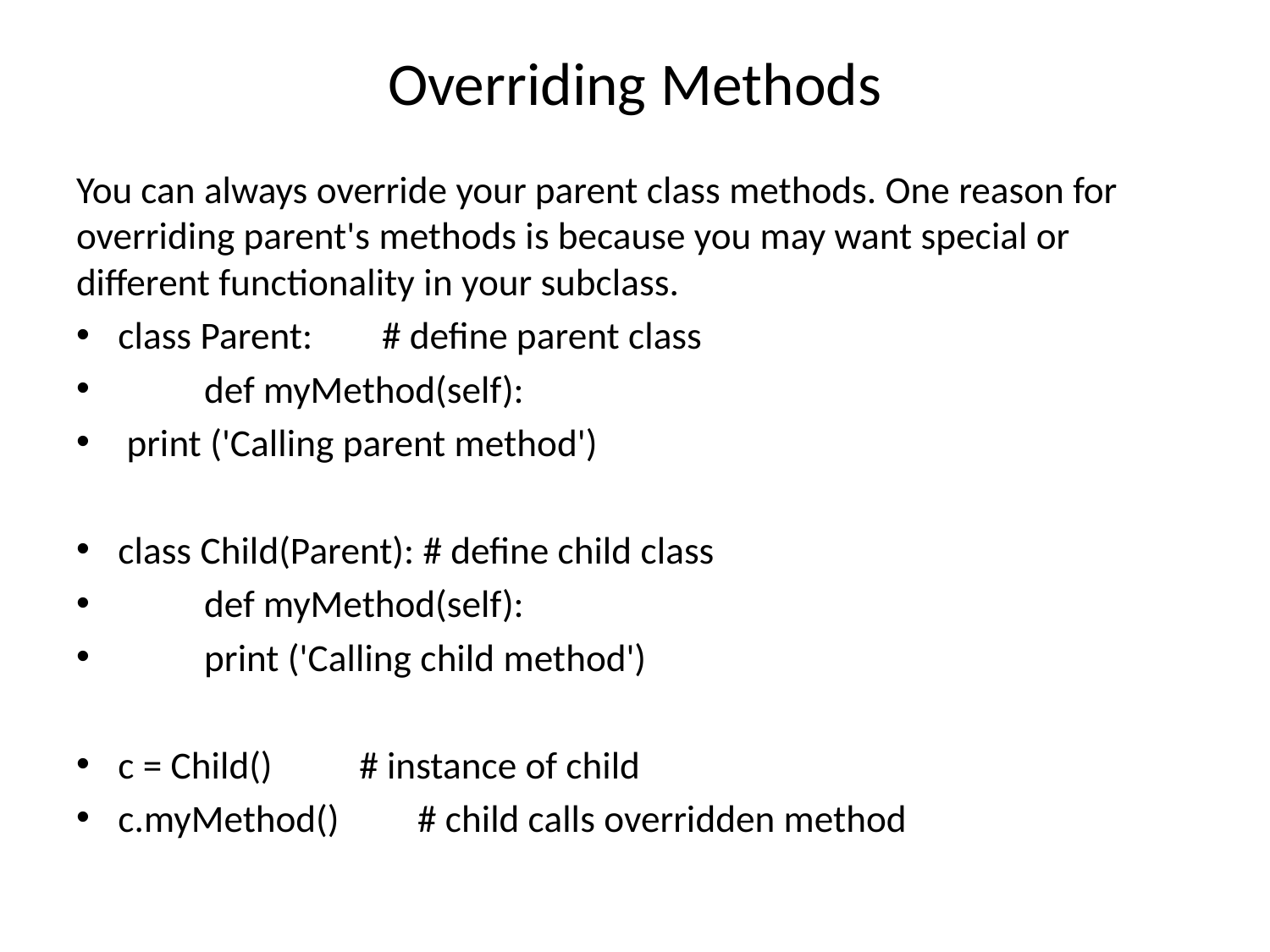

# Overriding Methods
You can always override your parent class methods. One reason for overriding parent's methods is because you may want special or different functionality in your subclass.
class Parent:        # define parent class
   	def myMethod(self):
	 print ('Calling parent method')

class Child(Parent): # define child class
   	def myMethod(self):
      	print ('Calling child method')

c = Child()          # instance of child
c.myMethod()         # child calls overridden method